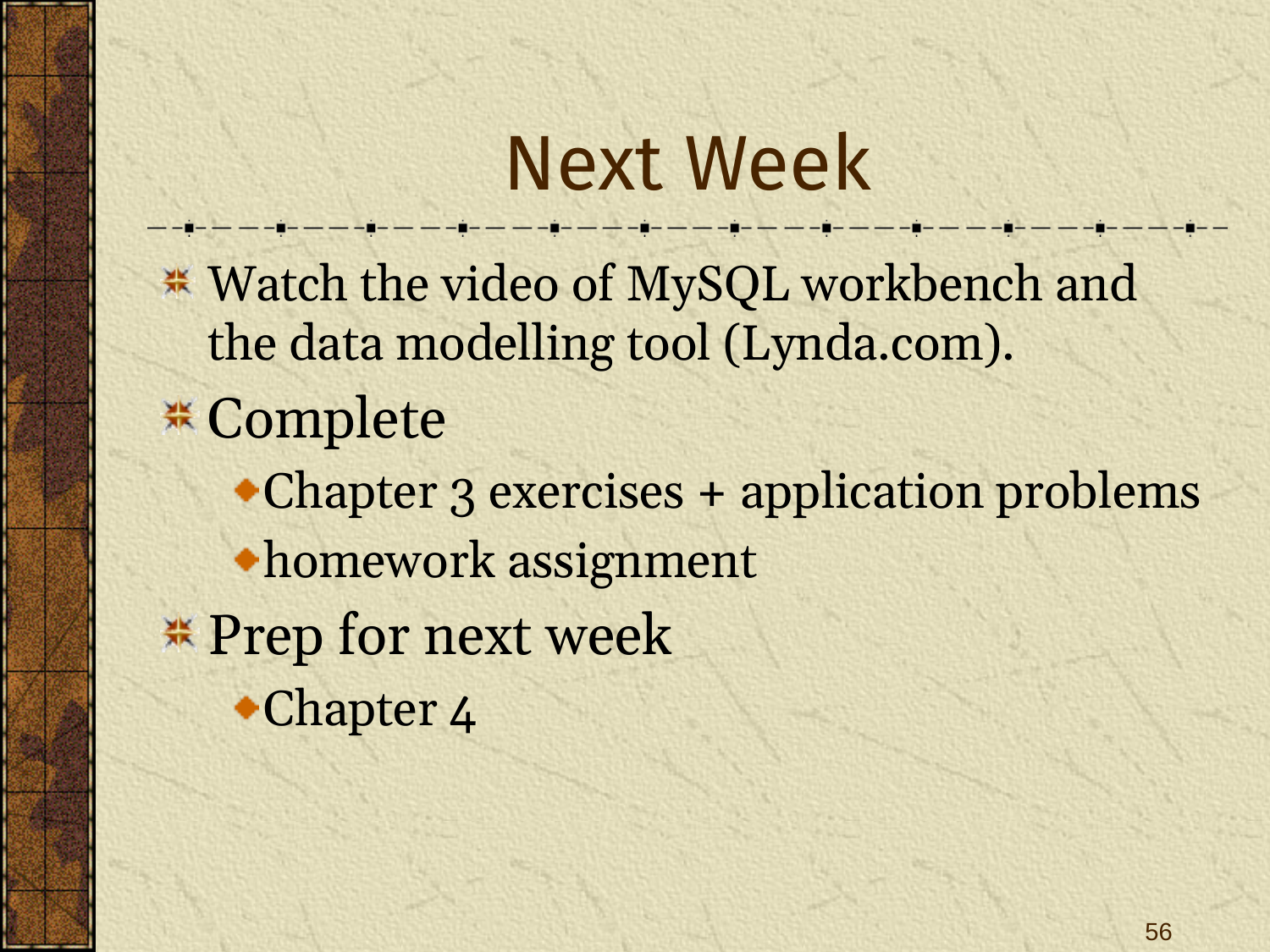

# Next Week
Watch the video of MySQL workbench and the data modelling tool (Lynda.com).
Complete
Chapter 3 exercises + application problems
homework assignment
Prep for next week
Chapter 4

56